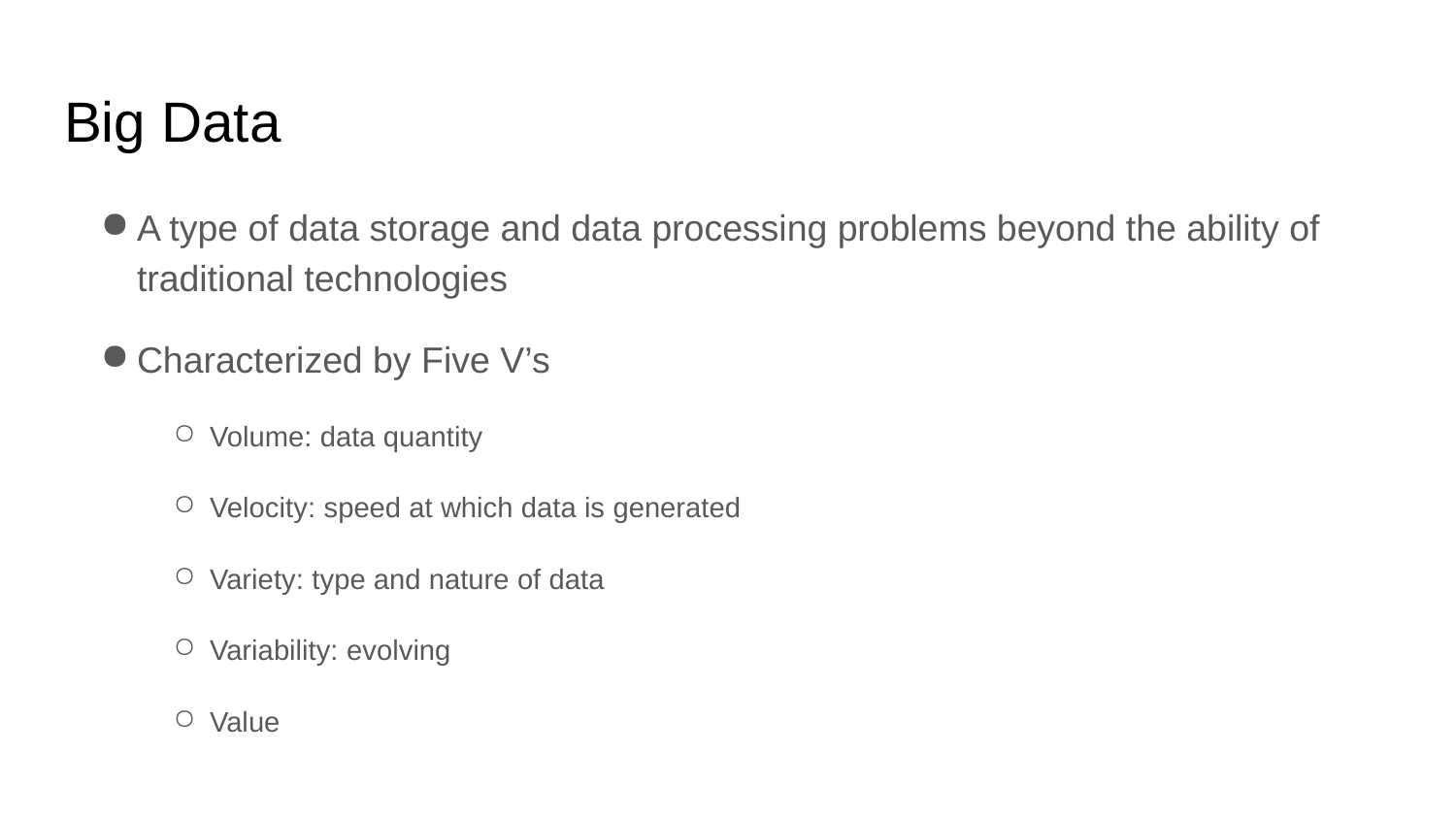

# Big Data
A type of data storage and data processing problems beyond the ability of traditional technologies
Characterized by Five V’s
Volume: data quantity
Velocity: speed at which data is generated
Variety: type and nature of data
Variability: evolving
Value